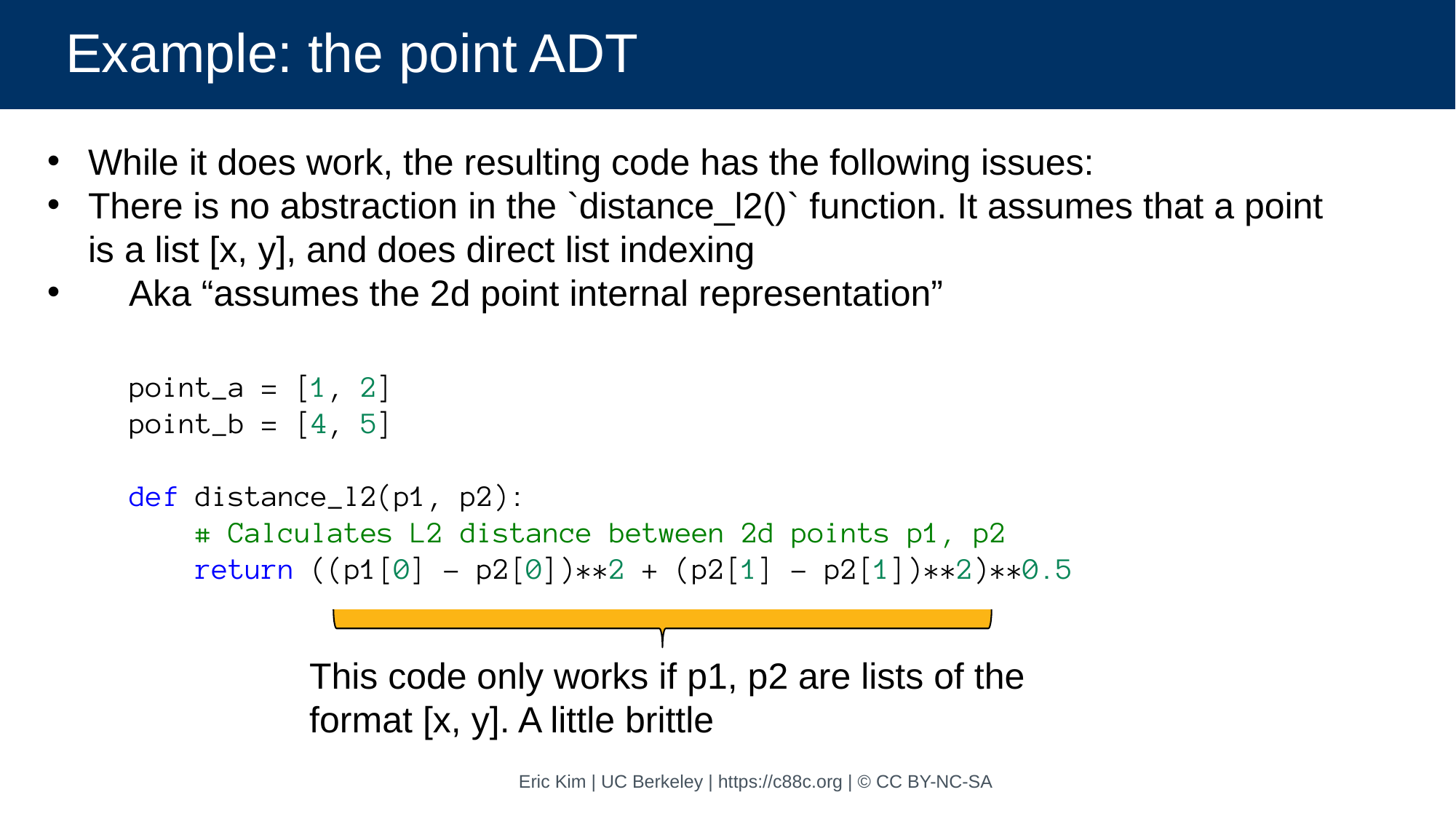

# Example: the point ADT
While it does work, the resulting code has the following issues:
There is no abstraction in the `distance_l2()` function. It assumes that a point is a list [x, y], and does direct list indexing
    Aka “assumes the 2d point internal representation”

point_a = [1, 2]
point_b = [4, 5]
def distance_l2(p1, p2):
    # Calculates L2 distance between 2d points p1, p2
    return ((p1[0] - p2[0])**2 + (p2[1] - p2[1])**2)**0.5
This code only works if p1, p2 are lists of the format [x, y]. A little brittle
Eric Kim | UC Berkeley | https://c88c.org | © CC BY-NC-SA